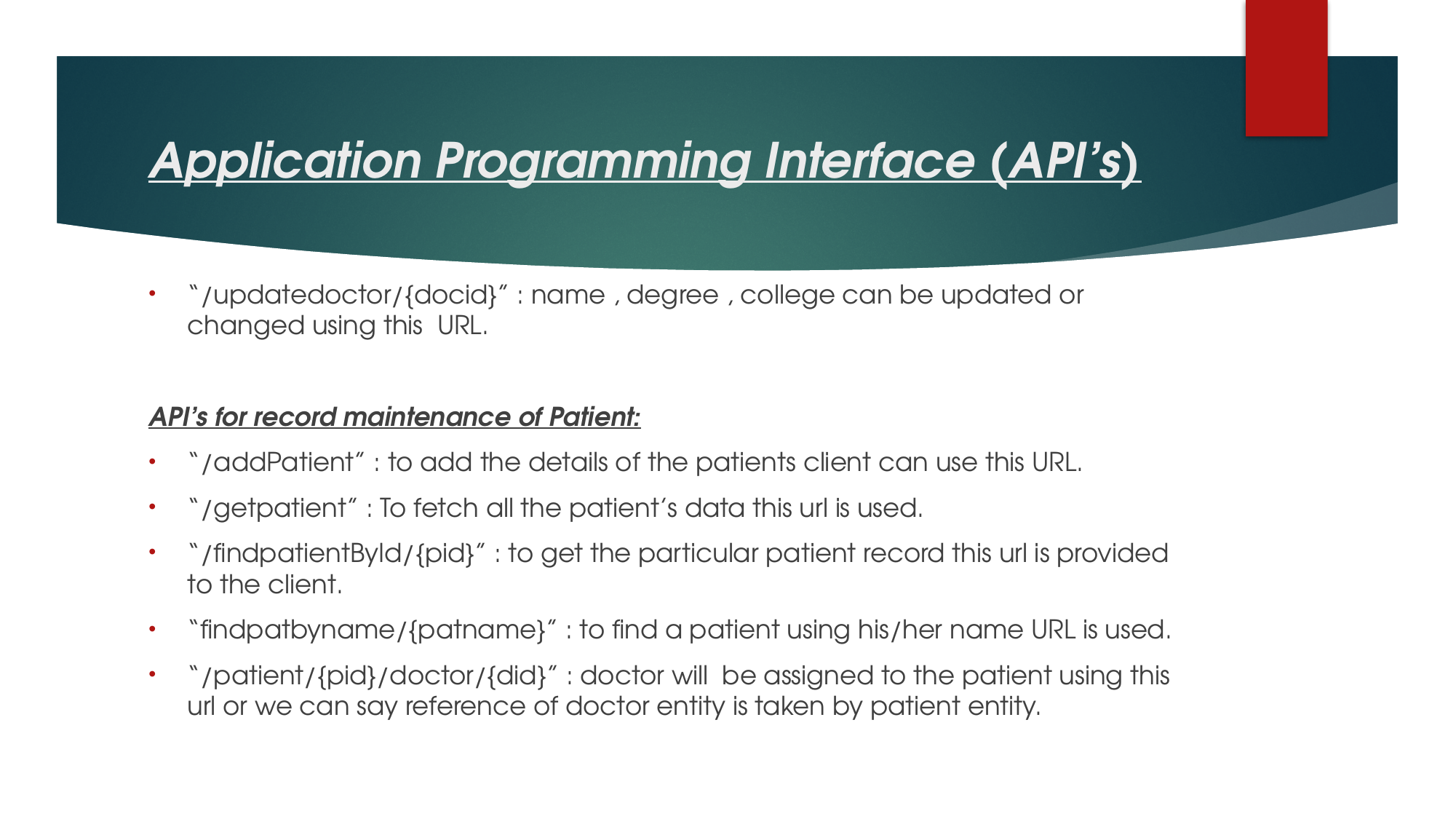

# Application Programming Interface (API’s)
“/updatedoctor/{docid}” : name , degree , college can be updated or changed using this  URL.

API’s for record maintenance of Patient:
“/addPatient” : to add the details of the patients client can use this URL.
“/getpatient” : To fetch all the patient’s data this url is used.
“/findpatientById/{pid}” : to get the particular patient record this url is provided to the client.
“findpatbyname/{patname}” : to find a patient using his/her name URL is used.
“/patient/{pid}/doctor/{did}” : doctor will  be assigned to the patient using this url or we can say reference of doctor entity is taken by patient entity.